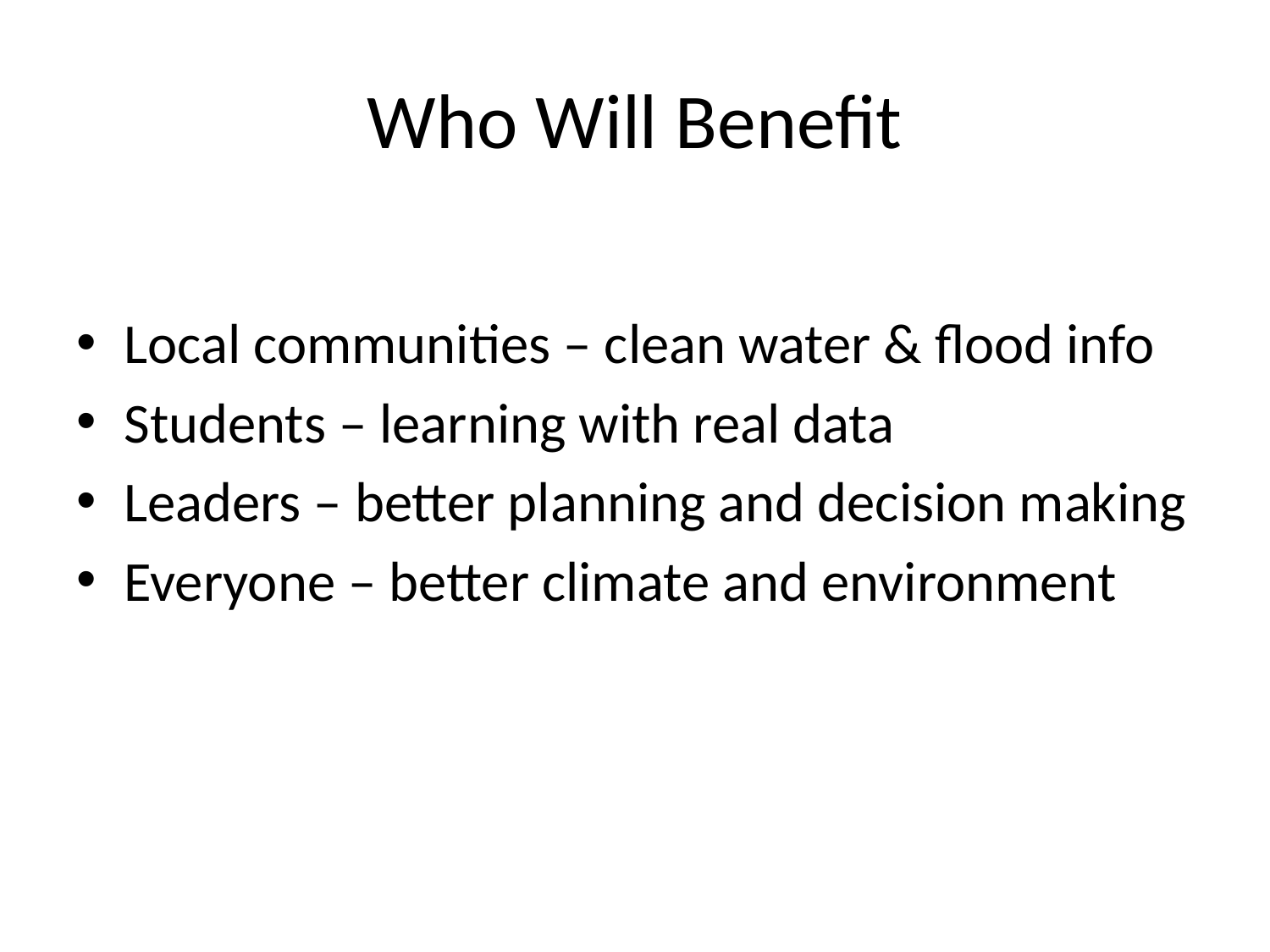

# Who Will Benefit

Local communities – clean water & flood info
Students – learning with real data
Leaders – better planning and decision making
Everyone – better climate and environment